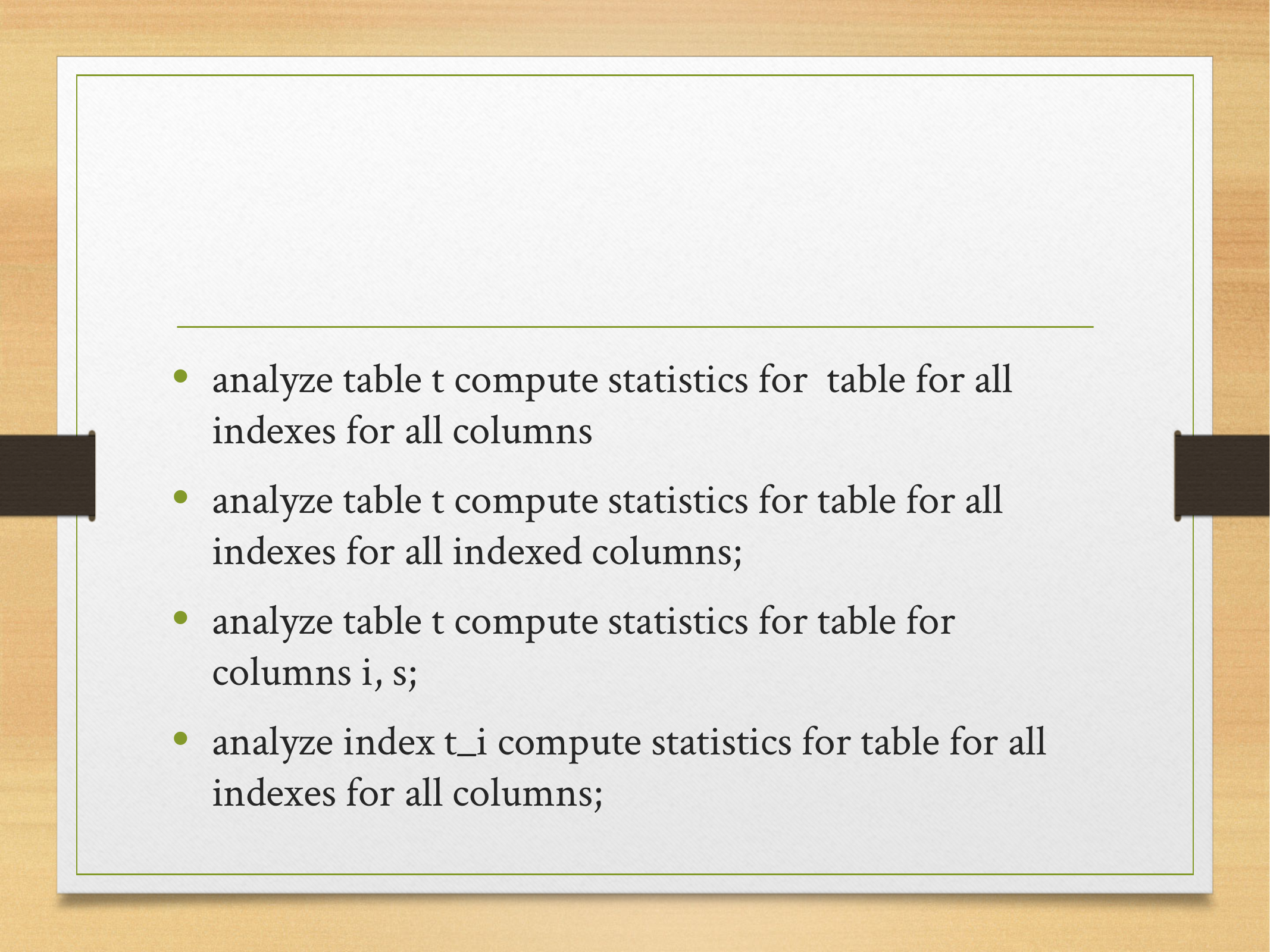

#
analyze table t compute statistics for  table for all indexes for all columns
analyze table t compute statistics for table for all indexes for all indexed columns;
analyze table t compute statistics for table for  columns i, s;
analyze index t_i compute statistics for table for all indexes for all columns;